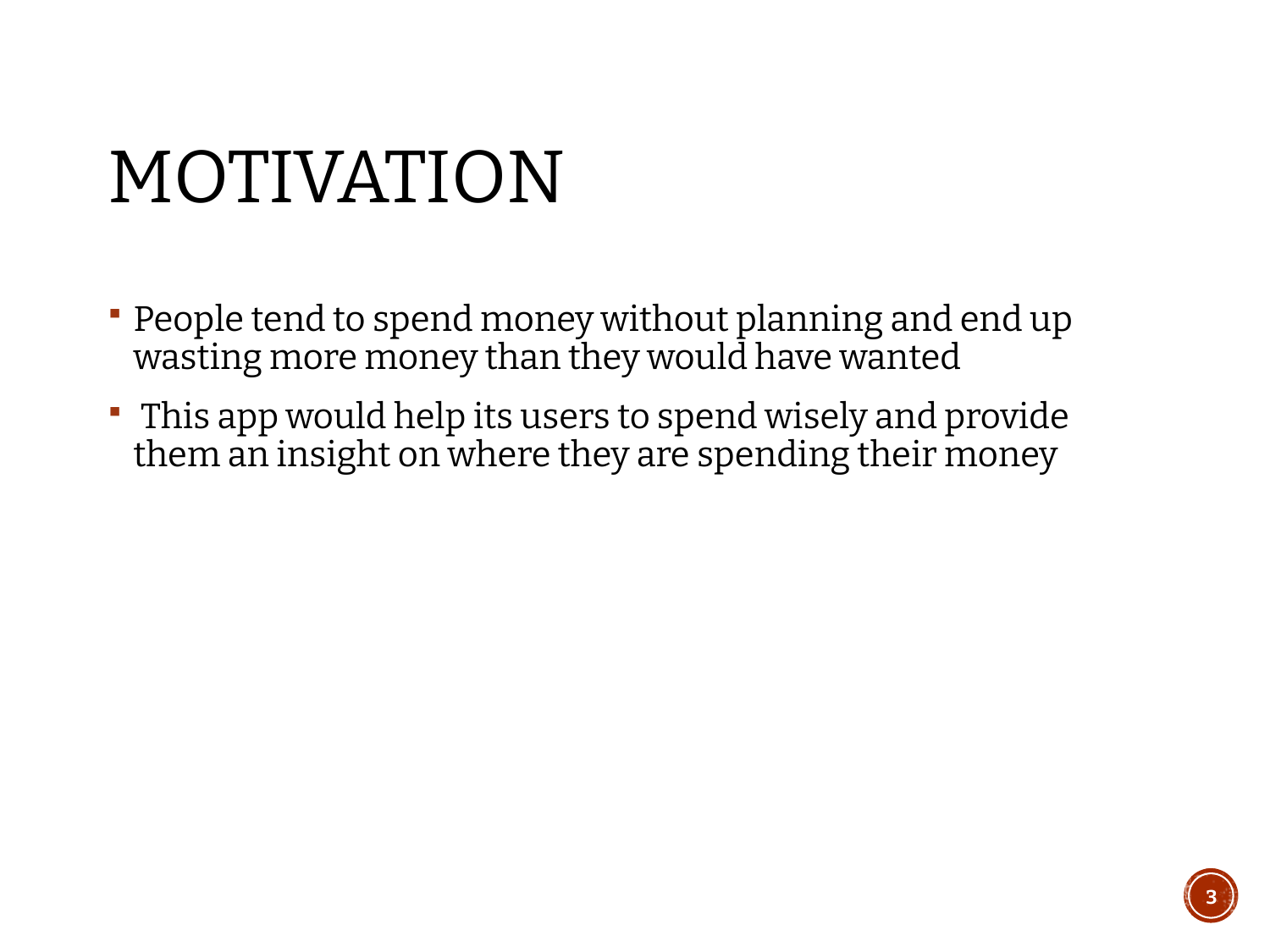

# Motivation
People tend to spend money without planning and end up wasting more money than they would have wanted
 This app would help its users to spend wisely and provide them an insight on where they are spending their money
3